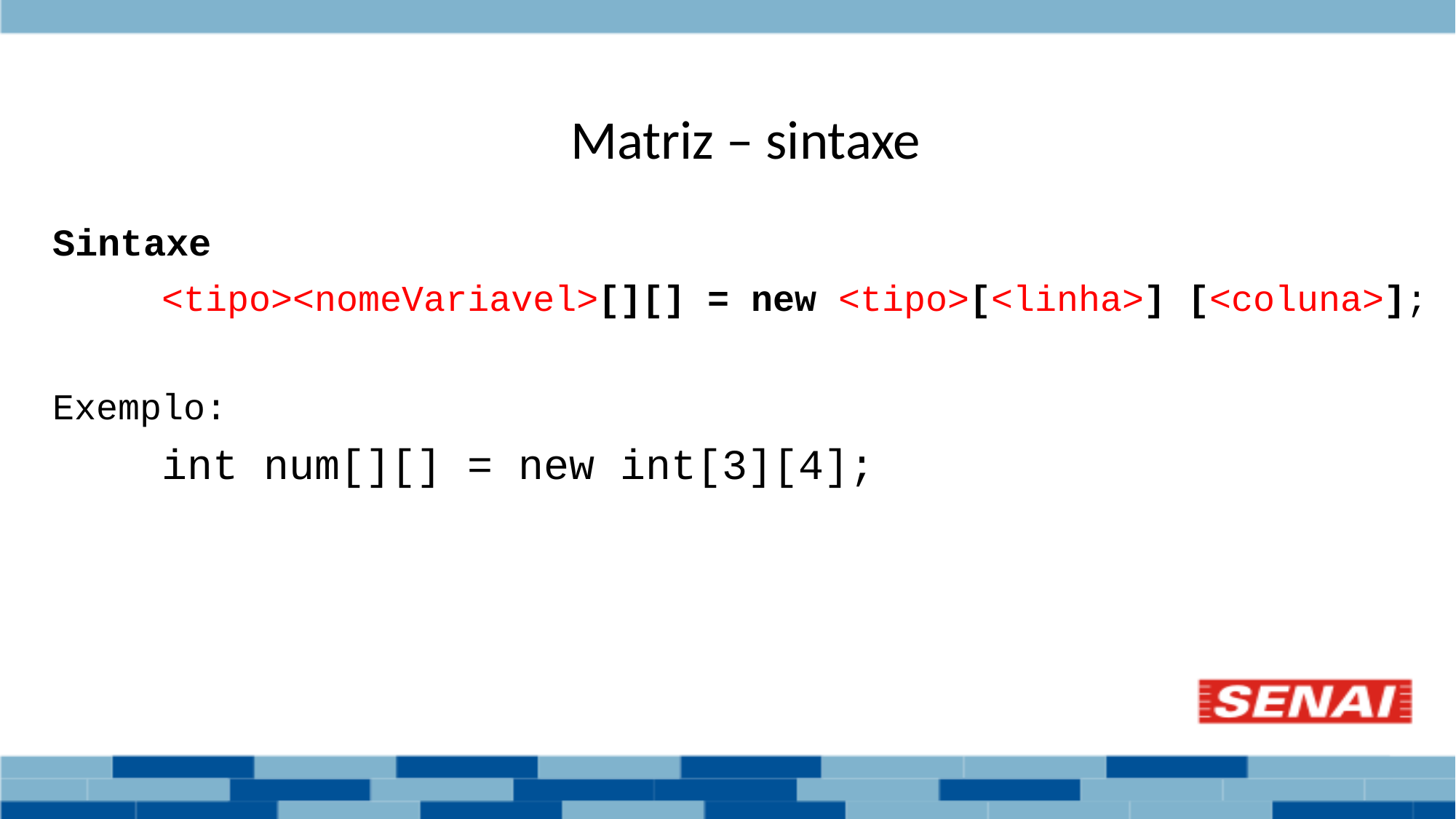

# Matriz – sintaxe
Sintaxe
	<tipo><nomeVariavel>[][] = new <tipo>[<linha>] [<coluna>];

Exemplo:
 	int num[][] = new int[3][4];